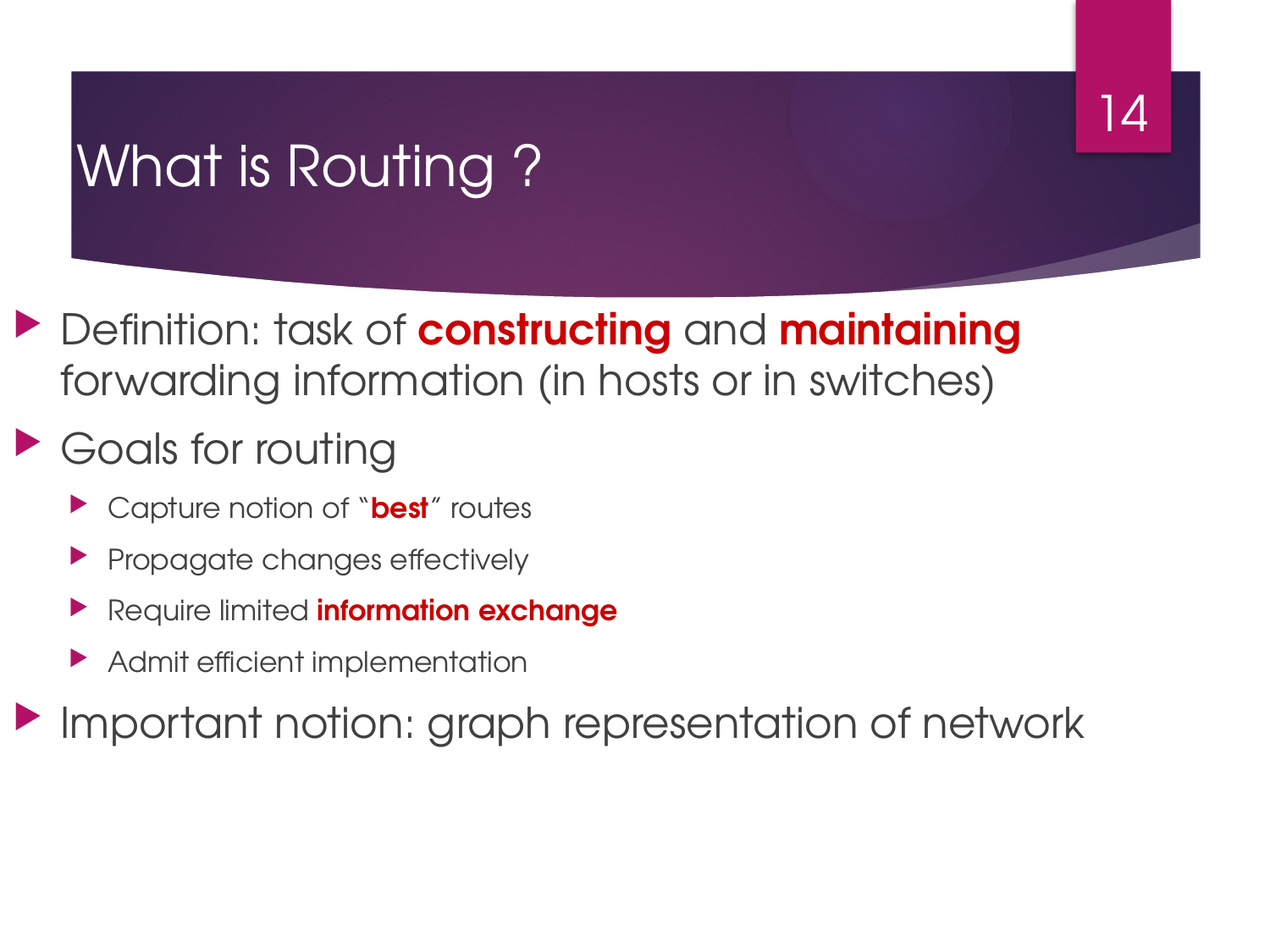

14
# What is Routing ?
Definition: task of constructing and maintaining forwarding information (in hosts or in switches)
Goals for routing
Capture notion of “best” routes
Propagate changes effectively
Require limited information exchange
Admit efficient implementation
Important notion: graph representation of network